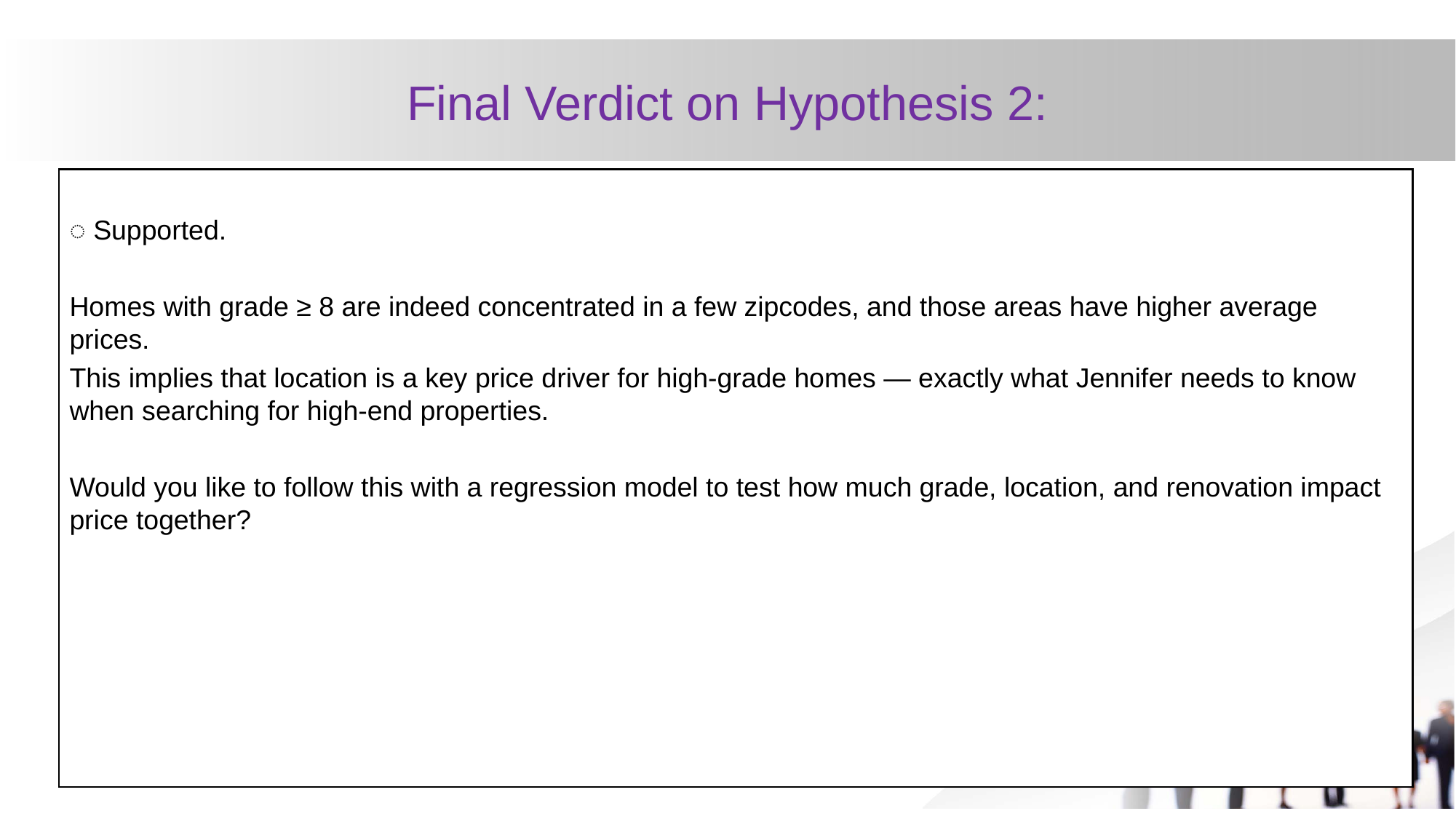

# Final Verdict on Hypothesis 2:

️ Supported.

Homes with grade ≥ 8 are indeed concentrated in a few zipcodes, and those areas have higher average prices.
This implies that location is a key price driver for high-grade homes — exactly what Jennifer needs to know when searching for high-end properties.

Would you like to follow this with a regression model to test how much grade, location, and renovation impact price together?